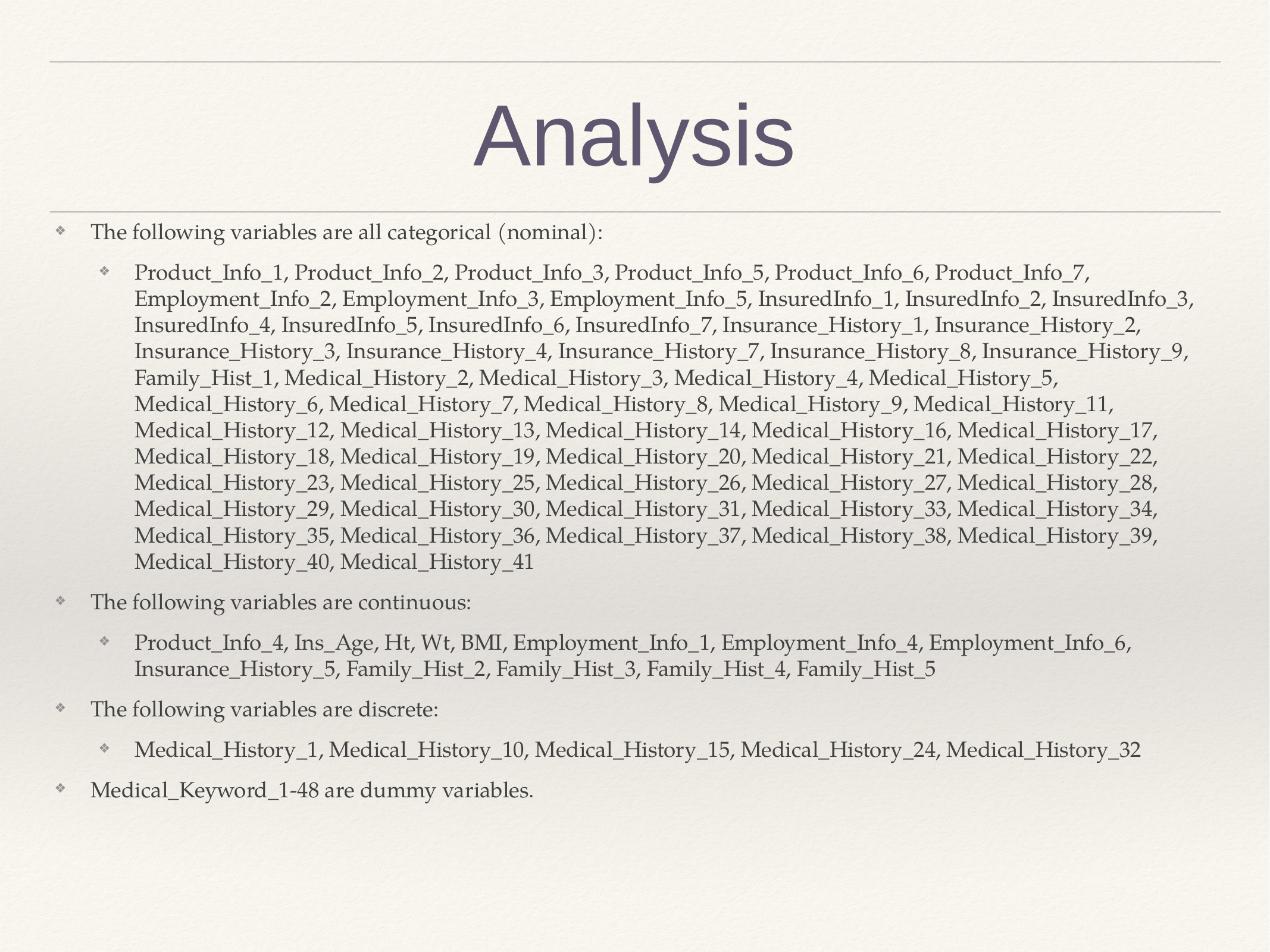

# Analysis
The following variables are all categorical (nominal):
Product_Info_1, Product_Info_2, Product_Info_3, Product_Info_5, Product_Info_6, Product_Info_7, Employment_Info_2, Employment_Info_3, Employment_Info_5, InsuredInfo_1, InsuredInfo_2, InsuredInfo_3, InsuredInfo_4, InsuredInfo_5, InsuredInfo_6, InsuredInfo_7, Insurance_History_1, Insurance_History_2, Insurance_History_3, Insurance_History_4, Insurance_History_7, Insurance_History_8, Insurance_History_9, Family_Hist_1, Medical_History_2, Medical_History_3, Medical_History_4, Medical_History_5, Medical_History_6, Medical_History_7, Medical_History_8, Medical_History_9, Medical_History_11, Medical_History_12, Medical_History_13, Medical_History_14, Medical_History_16, Medical_History_17, Medical_History_18, Medical_History_19, Medical_History_20, Medical_History_21, Medical_History_22, Medical_History_23, Medical_History_25, Medical_History_26, Medical_History_27, Medical_History_28, Medical_History_29, Medical_History_30, Medical_History_31, Medical_History_33, Medical_History_34, Medical_History_35, Medical_History_36, Medical_History_37, Medical_History_38, Medical_History_39, Medical_History_40, Medical_History_41
The following variables are continuous:
Product_Info_4, Ins_Age, Ht, Wt, BMI, Employment_Info_1, Employment_Info_4, Employment_Info_6, Insurance_History_5, Family_Hist_2, Family_Hist_3, Family_Hist_4, Family_Hist_5
The following variables are discrete:
Medical_History_1, Medical_History_10, Medical_History_15, Medical_History_24, Medical_History_32
Medical_Keyword_1-48 are dummy variables.